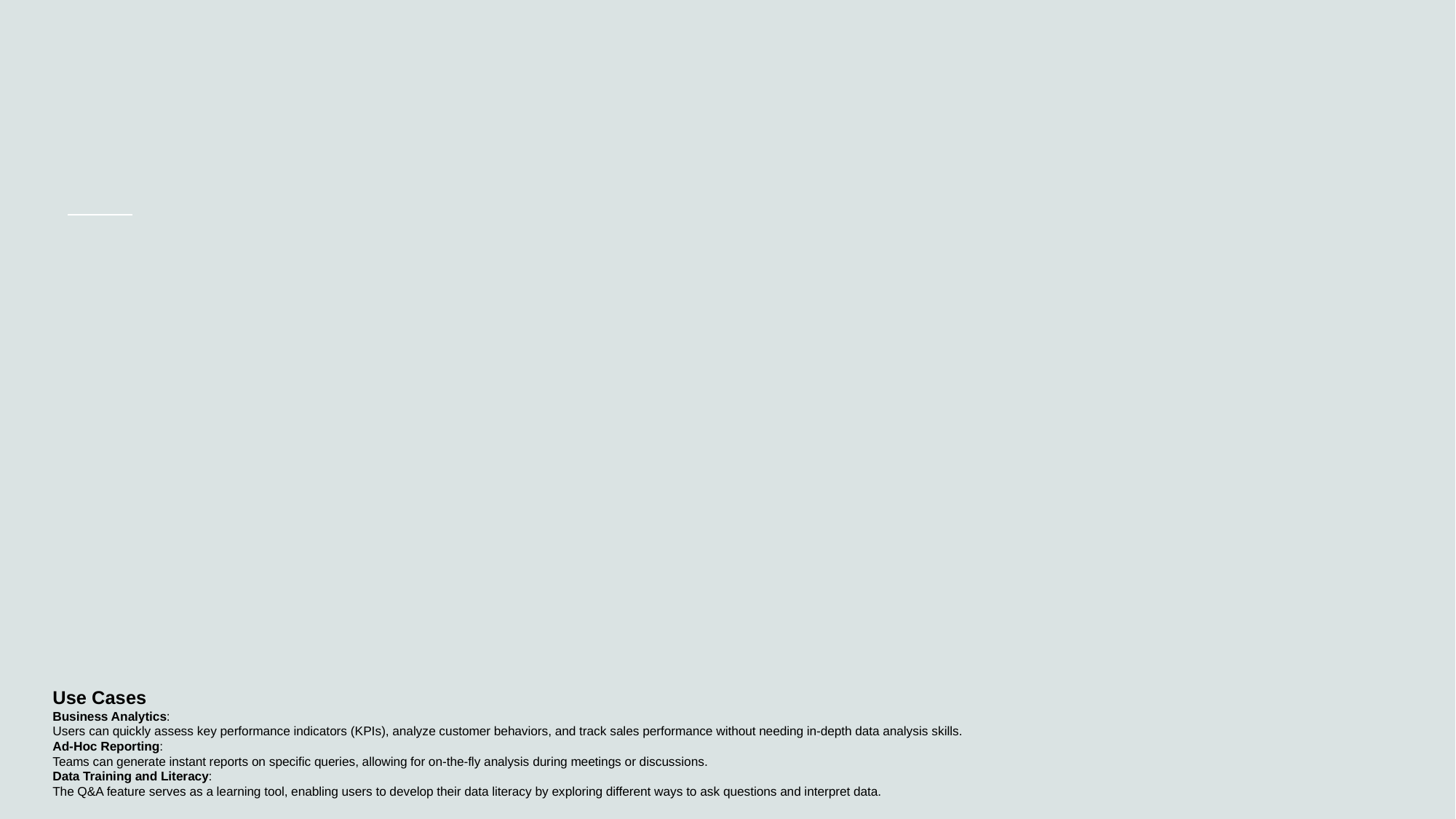

# Use Cases Business Analytics: Users can quickly assess key performance indicators (KPIs), analyze customer behaviors, and track sales performance without needing in-depth data analysis skills. Ad-Hoc Reporting: Teams can generate instant reports on specific queries, allowing for on-the-fly analysis during meetings or discussions. Data Training and Literacy: The Q&A feature serves as a learning tool, enabling users to develop their data literacy by exploring different ways to ask questions and interpret data.